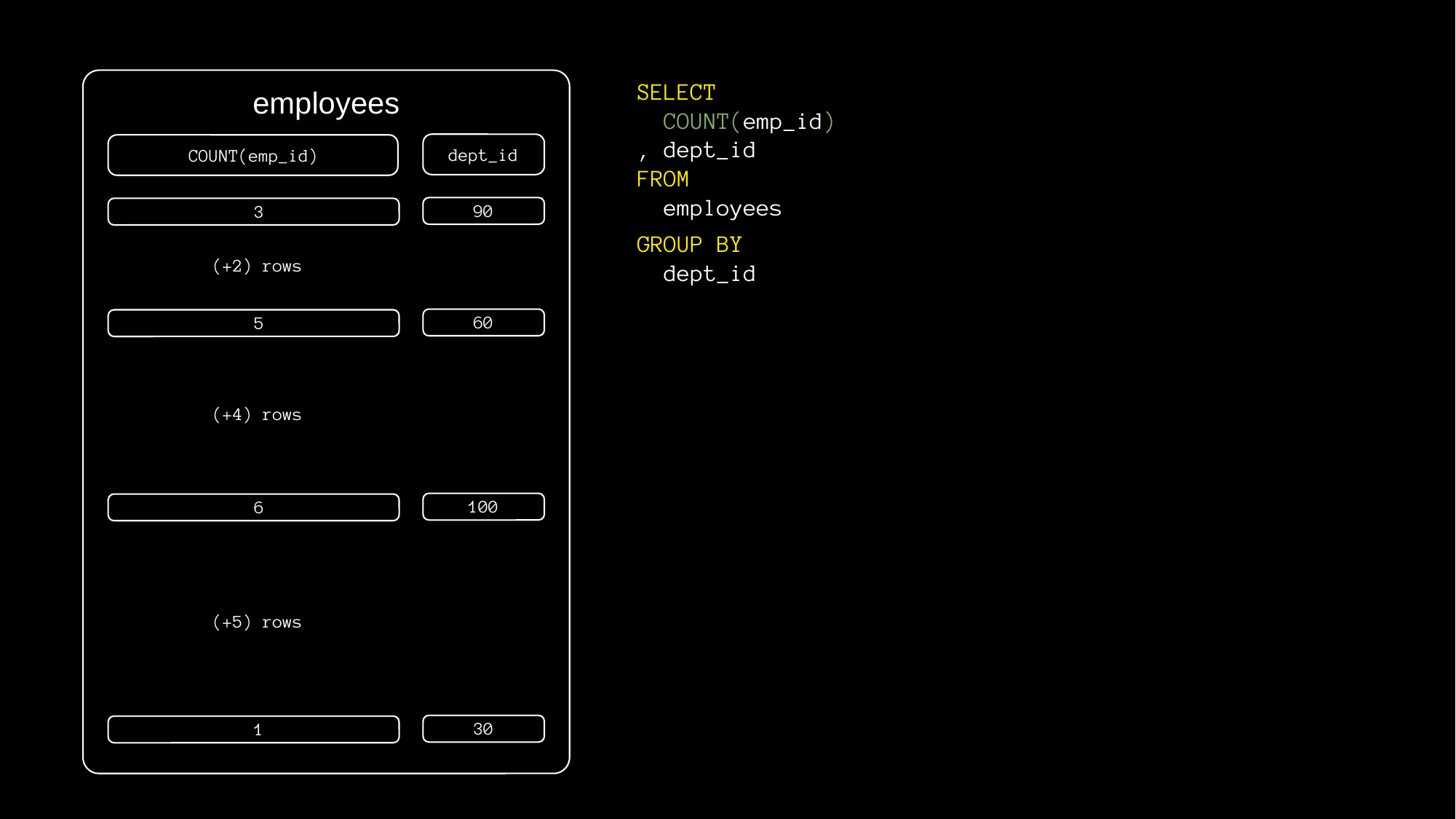

SELECT
  COUNT(emp_id)
, dept_id
FROM
  employees
employees

dept_id
COUNT(emp_id)
90
3

GROUP BY
  dept_id
(+2) rows
60
5

(+4) rows
100
6

(+5) rows
30
1